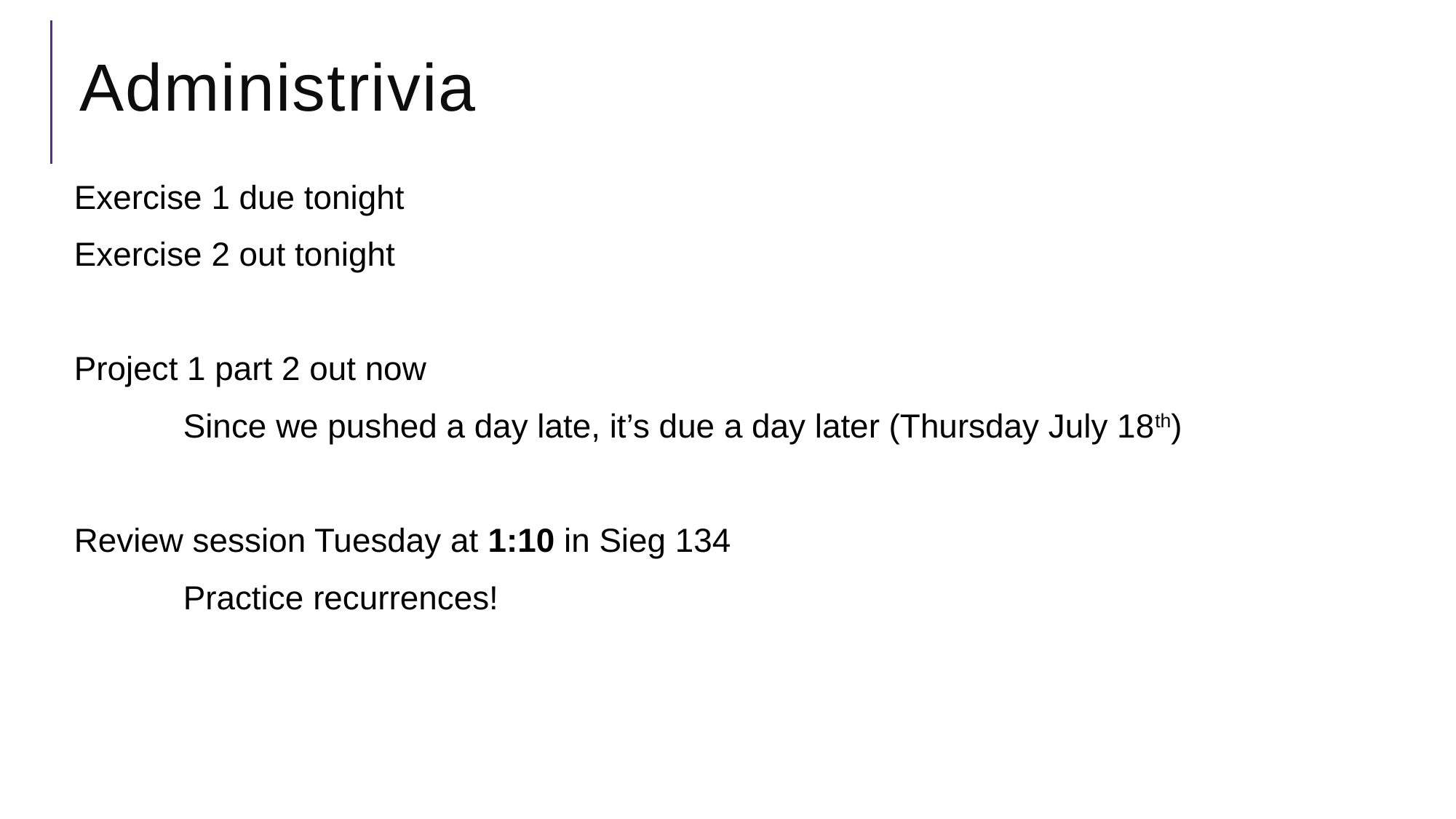

# Administrivia
Exercise 1 due tonight
Exercise 2 out tonight

Project 1 part 2 out now
	Since we pushed a day late, it’s due a day later (Thursday July 18th)

Review session Tuesday at 1:10 in Sieg 134
	Practice recurrences!